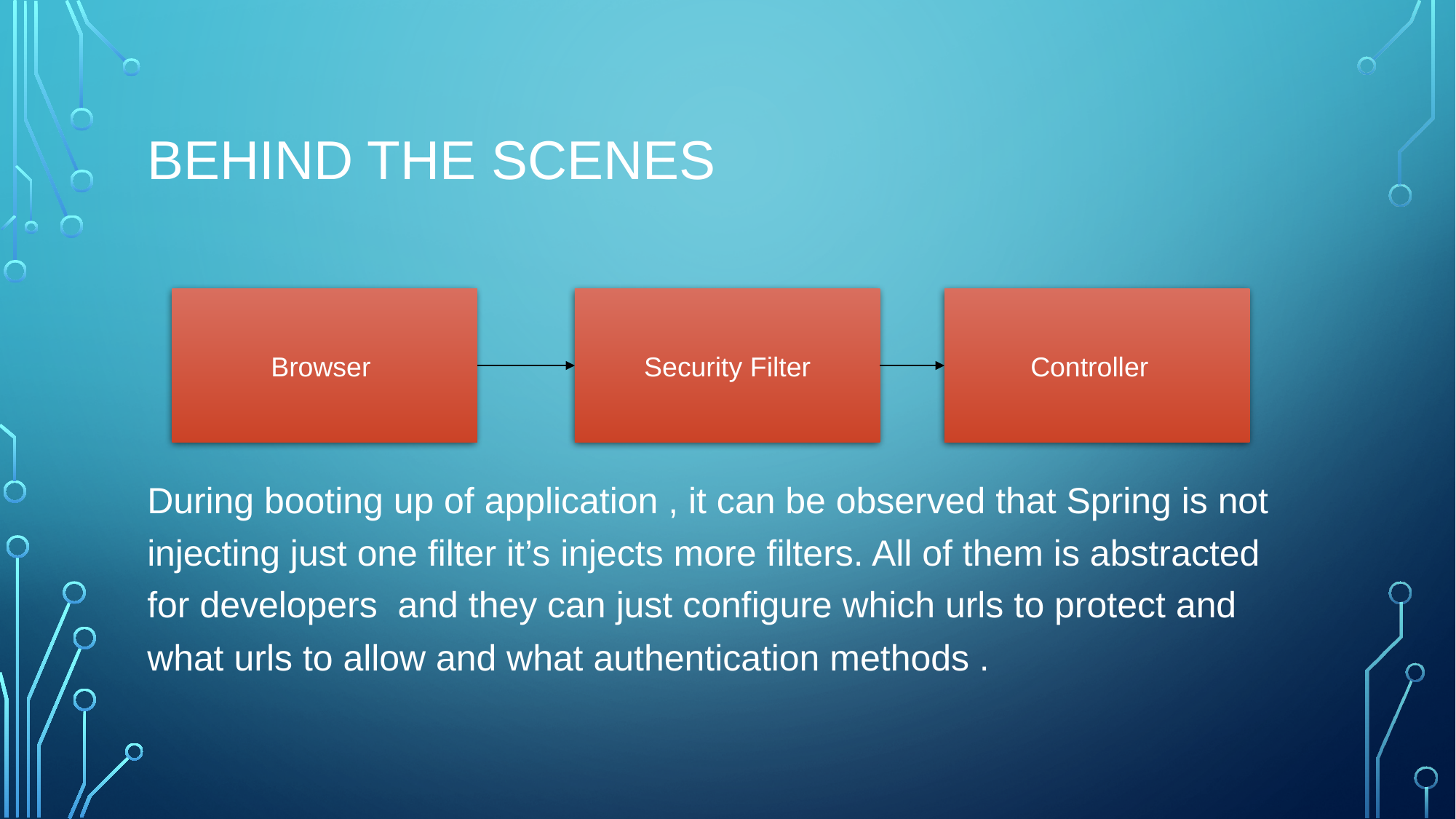

# Behind the scenEs

During booting up of application , it can be observed that Spring is not injecting just one filter it’s injects more filters. All of them is abstracted for developers  and they can just configure which urls to protect and what urls to allow and what authentication methods .
Controller
Security Filter
Browser